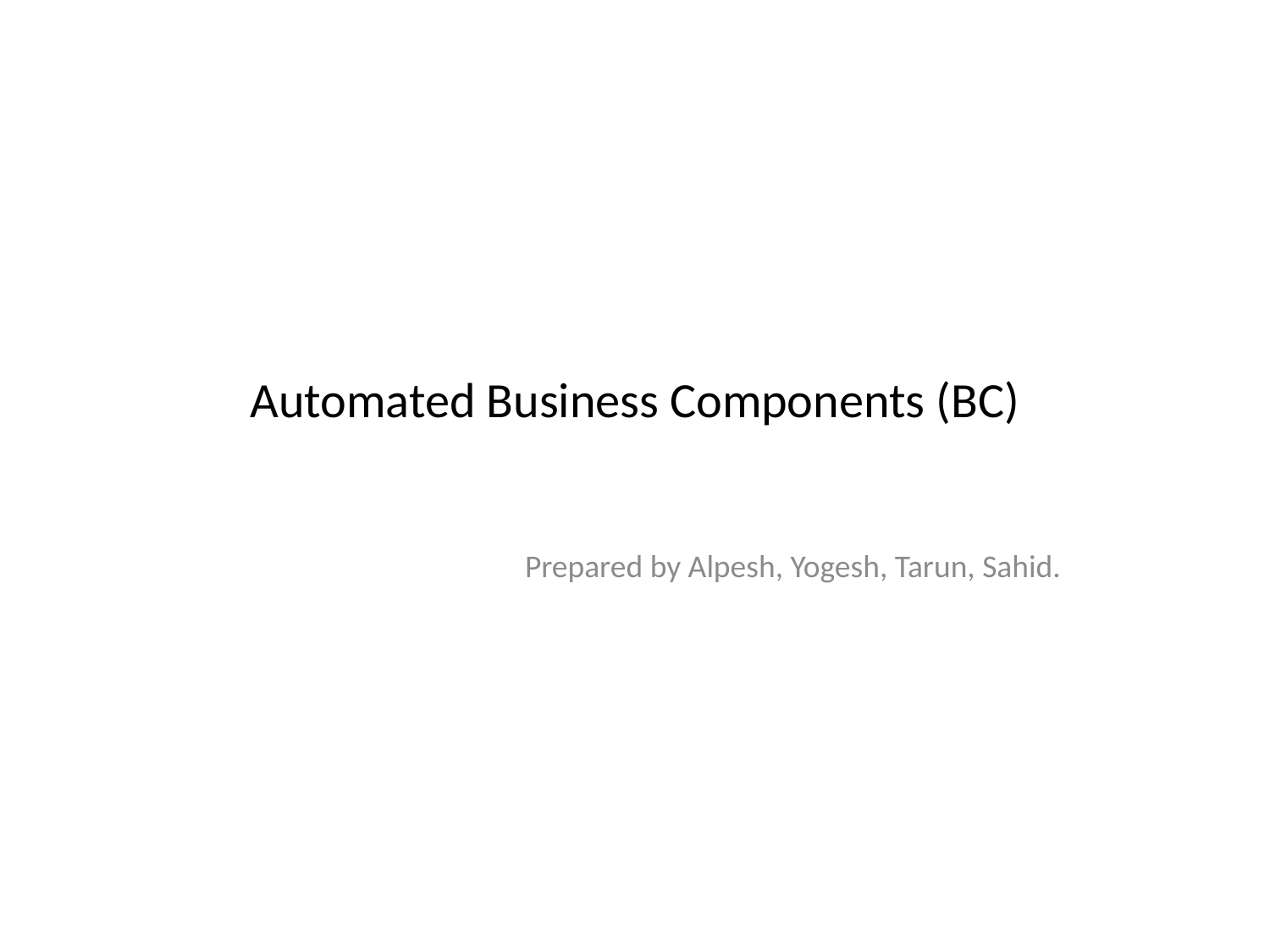

# Automated Business Components (BC)
                                            Prepared by Alpesh, Yogesh, Tarun, Sahid.